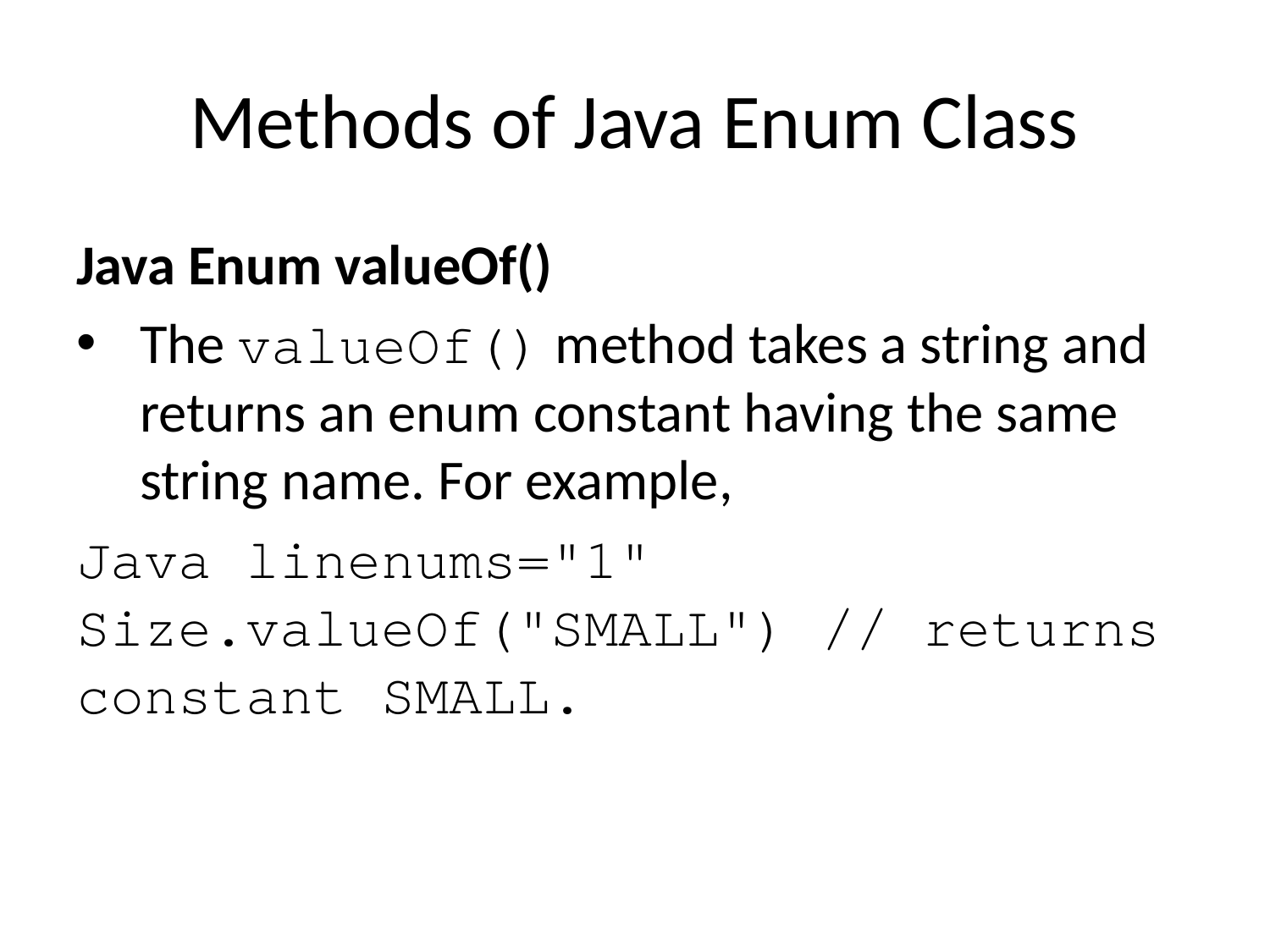

# Methods of Java Enum Class
Java Enum valueOf()
The valueOf() method takes a string and returns an enum constant having the same string name. For example,
Java linenums="1" Size.valueOf("SMALL") // returns constant SMALL.